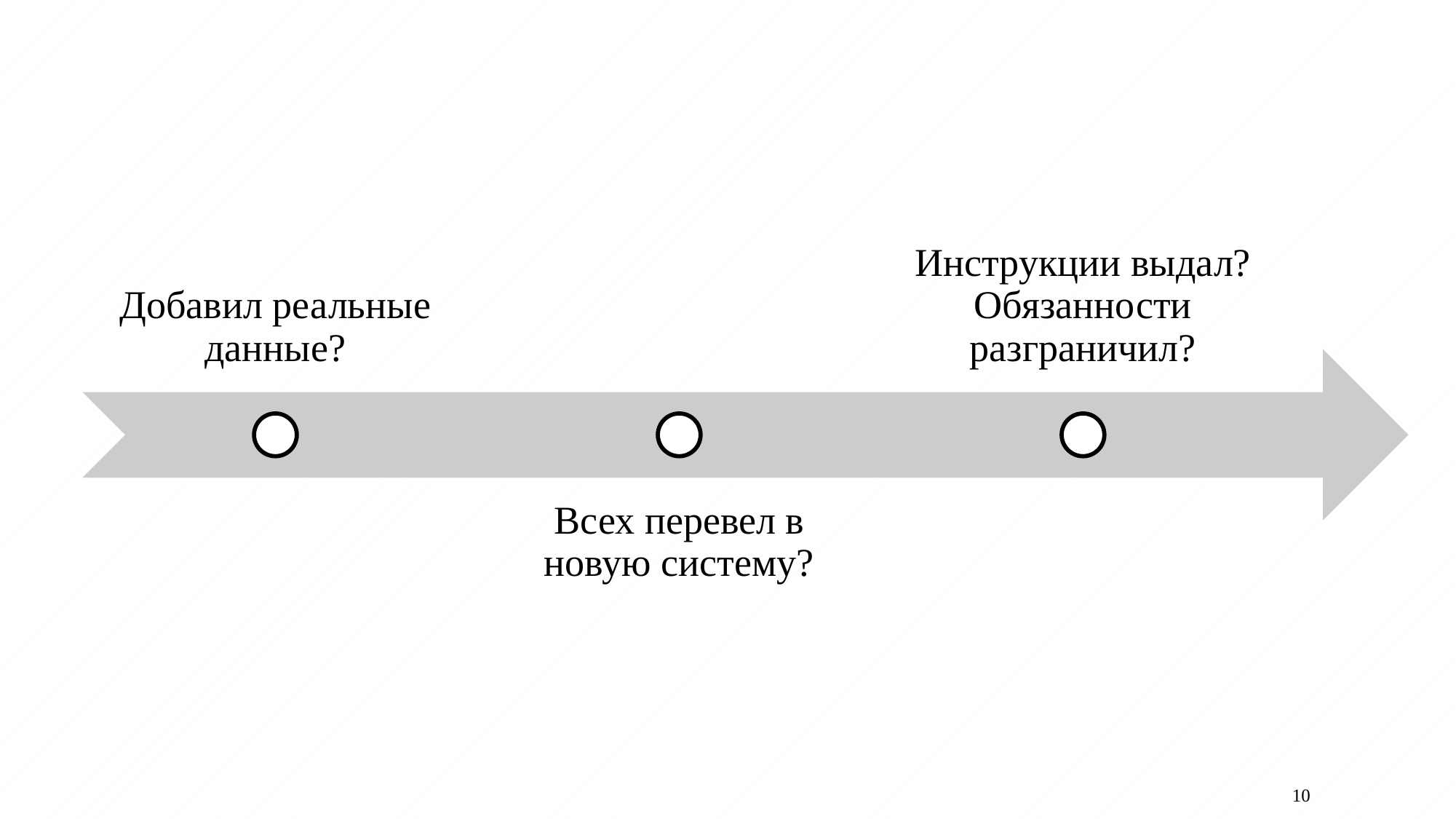

Добавил реальные данные?
Всех перевел в новую систему?
Инструкции выдал? Обязанности разграничил?
10